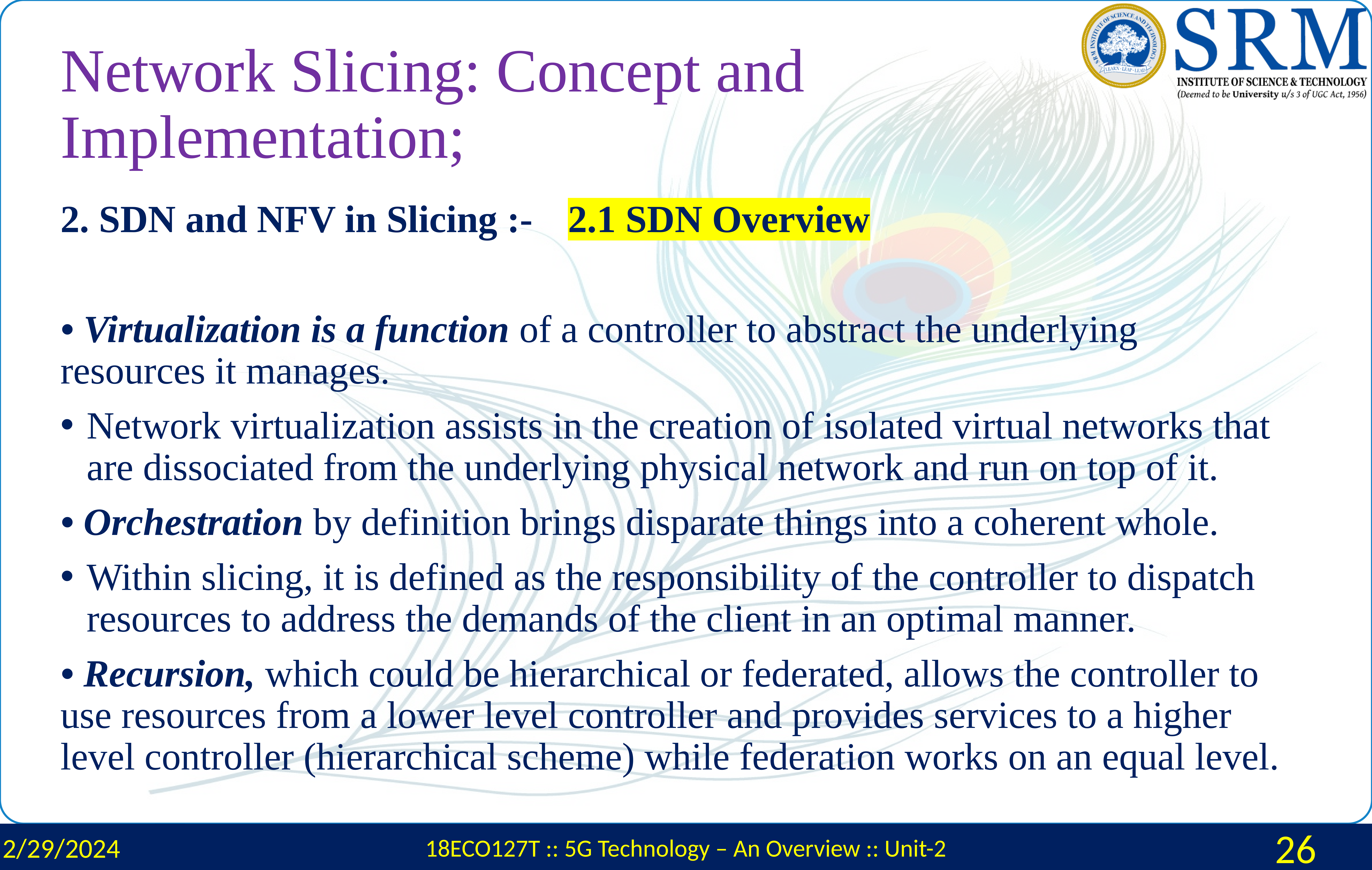

# Network Slicing: Concept and Implementation;
2. SDN and NFV in Slicing :-   	2.1 SDN Overview

• Virtualization is a function of a controller to abstract the underlying resources it manages.
Network virtualization assists in the creation of isolated virtual networks that are dissociated from the underlying physical network and run on top of it.
• Orchestration by definition brings disparate things into a coherent whole.
Within slicing, it is defined as the responsibility of the controller to dispatch resources to address the demands of the client in an optimal manner.
• Recursion, which could be hierarchical or federated, allows the controller to use resources from a lower level controller and provides services to a higher level controller (hierarchical scheme) while federation works on an equal level.
2/29/2024
18ECO127T :: 5G Technology – An Overview :: Unit-2
26